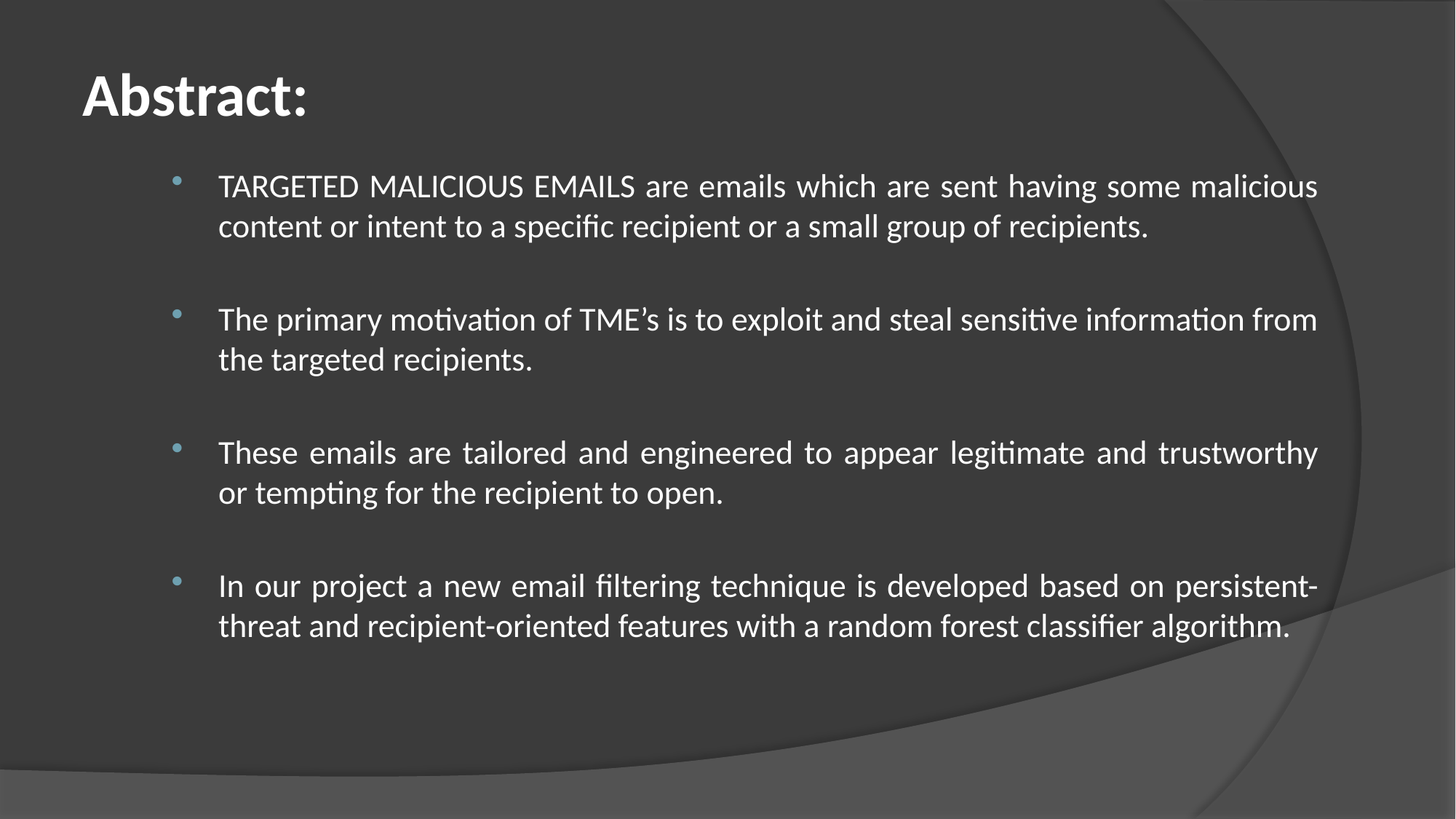

# Abstract:
TARGETED MALICIOUS EMAILS are emails which are sent having some malicious content or intent to a specific recipient or a small group of recipients.

The primary motivation of TME’s is to exploit and steal sensitive information from the targeted recipients.

These emails are tailored and engineered to appear legitimate and trustworthy or tempting for the recipient to open.

In our project a new email filtering technique is developed based on persistent-threat and recipient-oriented features with a random forest classifier algorithm.